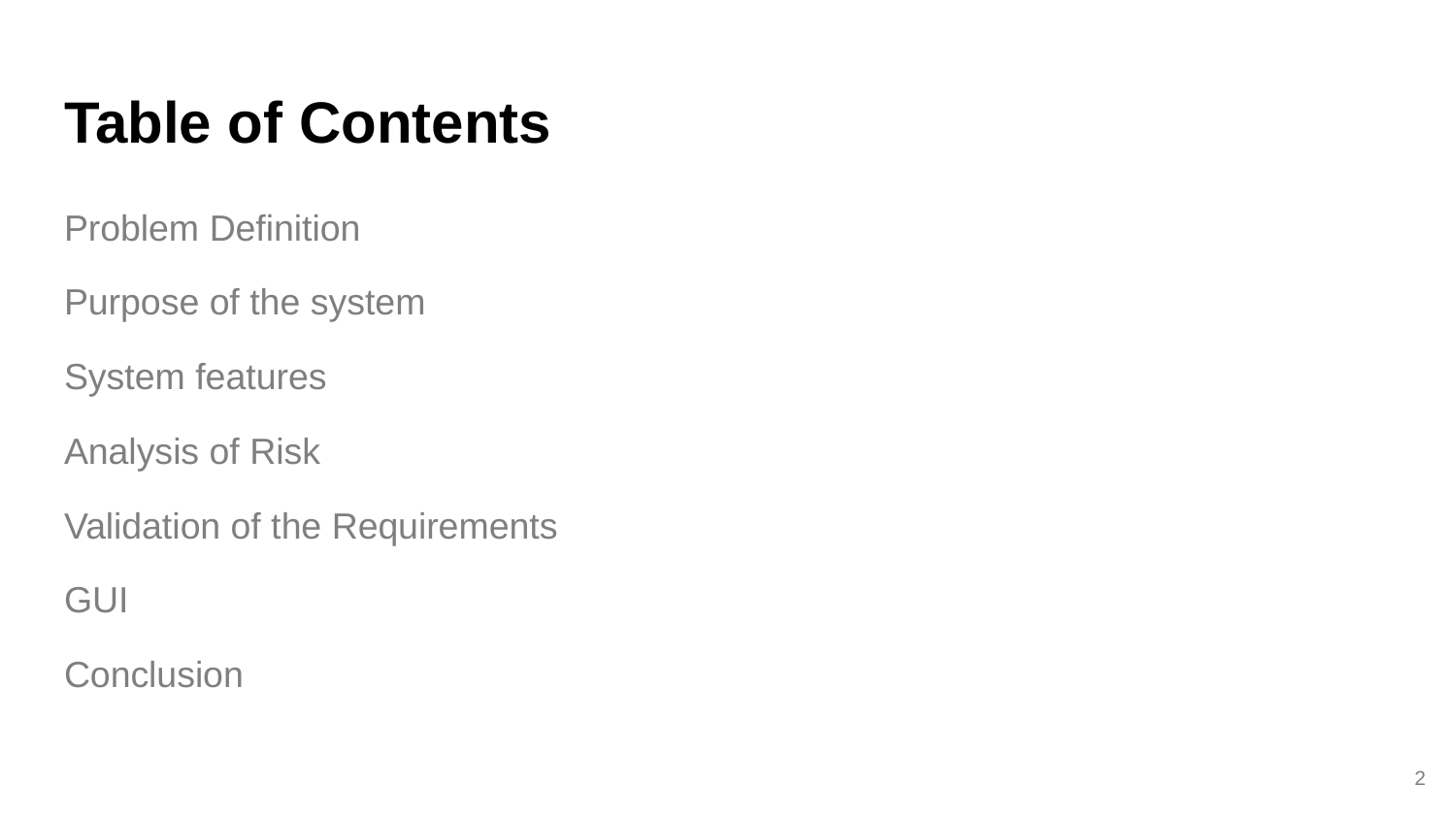

# Table of Contents
Problem Definition
Purpose of the system
System features
Analysis of Risk
Validation of the Requirements
GUI
Conclusion
2